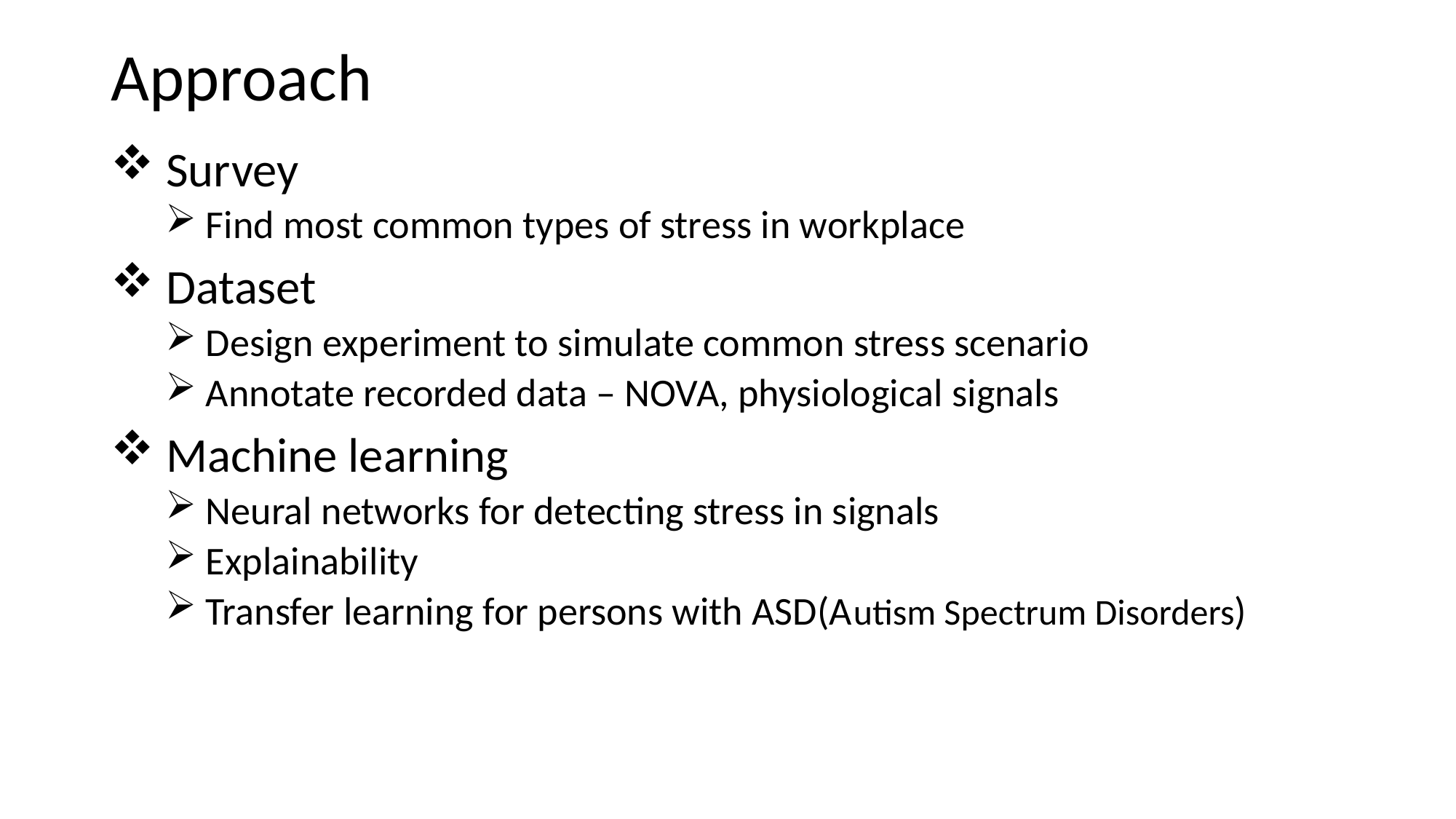

# Approach
 Survey
 Find most common types of stress in workplace
 Dataset
 Design experiment to simulate common stress scenario
 Annotate recorded data – NOVA, physiological signals
 Machine learning
 Neural networks for detecting stress in signals
 Explainability
 Transfer learning for persons with ASD(Autism Spectrum Disorders)